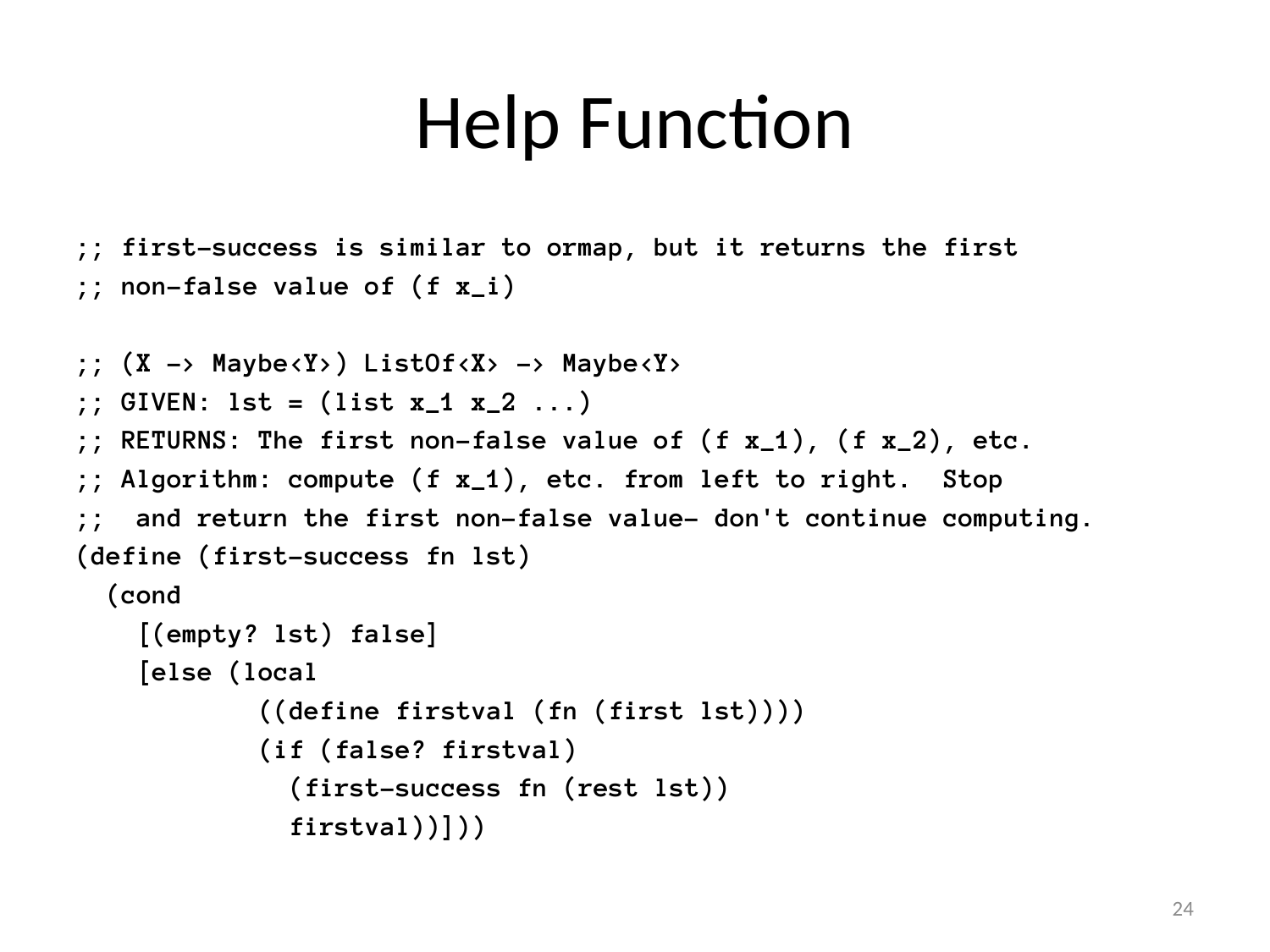

# Help Function
;; first-success is similar to ormap, but it returns the first
;; non-false value of (f x_i)

;; (X -> Maybe<Y>) ListOf<X> -> Maybe<Y>
;; GIVEN: lst = (list x_1 x_2 ...)
;; RETURNS: The first non-false value of (f x_1), (f x_2), etc.
;; Algorithm: compute (f x_1), etc. from left to right.  Stop
;;  and return the first non-false value– don't continue computing.
(define (first-success fn lst)
  (cond
    [(empty? lst) false]
    [else (local
            ((define firstval (fn (first lst))))
            (if (false? firstval)
              (first-success fn (rest lst))
              firstval))]))
24